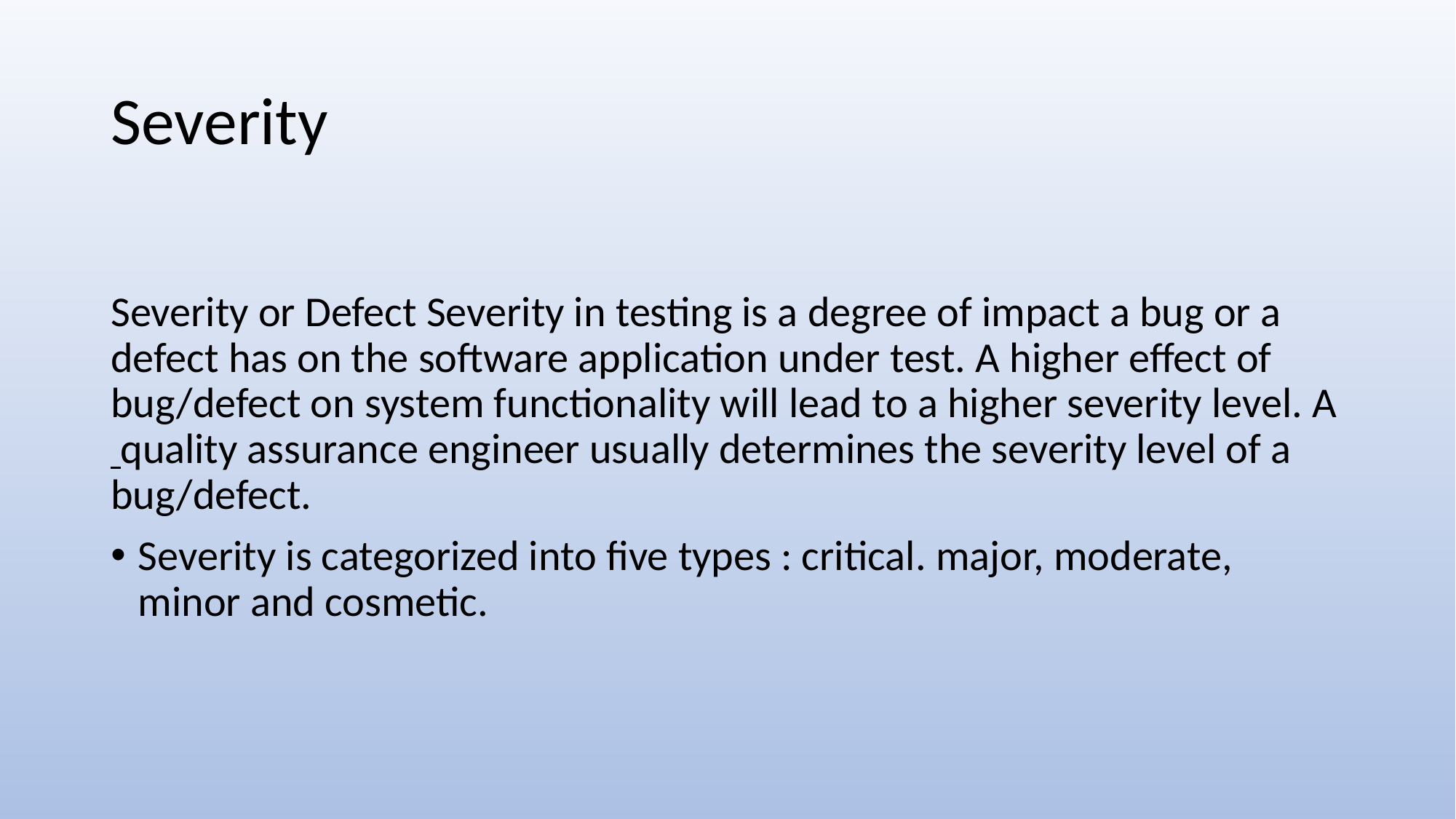

# Severity

Severity or Defect Severity in testing is a degree of impact a bug or a defect has on the software application under test. A higher effect of bug/defect on system functionality will lead to a higher severity level. A quality assurance engineer usually determines the severity level of a bug/defect.
Severity is categorized into five types : critical. major, moderate, minor and cosmetic.